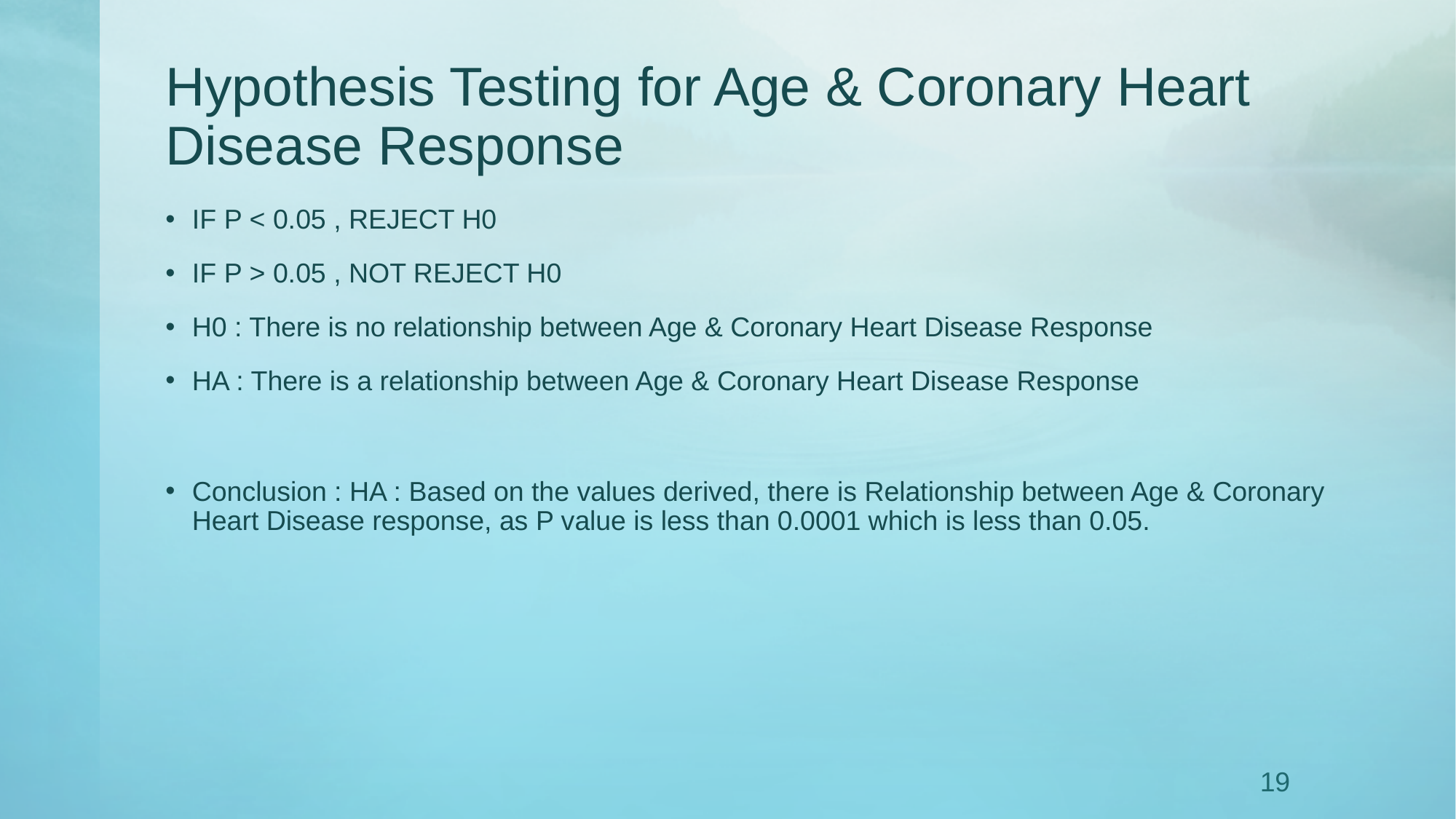

# Hypothesis Testing for Age & Coronary Heart Disease Response
IF P < 0.05 , REJECT H0
IF P > 0.05 , NOT REJECT H0
H0 : There is no relationship between Age & Coronary Heart Disease Response
HA : There is a relationship between Age & Coronary Heart Disease Response

Conclusion : HA : Based on the values derived, there is Relationship between Age & Coronary Heart Disease response, as P value is less than 0.0001 which is less than 0.05.

19